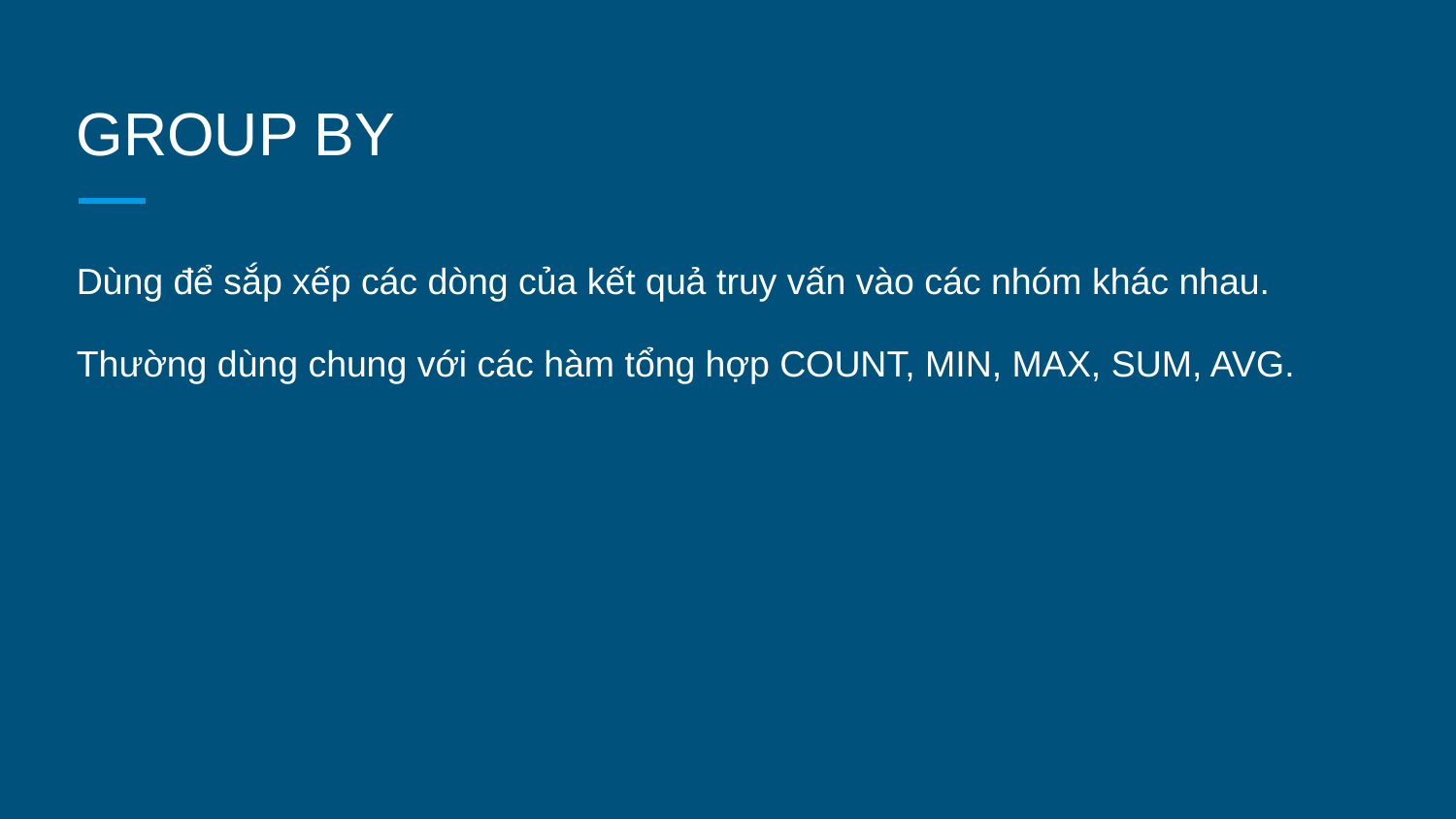

# GROUP BY
Dùng để sắp xếp các dòng của kết quả truy vấn vào các nhóm khác nhau.
Thường dùng chung với các hàm tổng hợp COUNT, MIN, MAX, SUM, AVG.